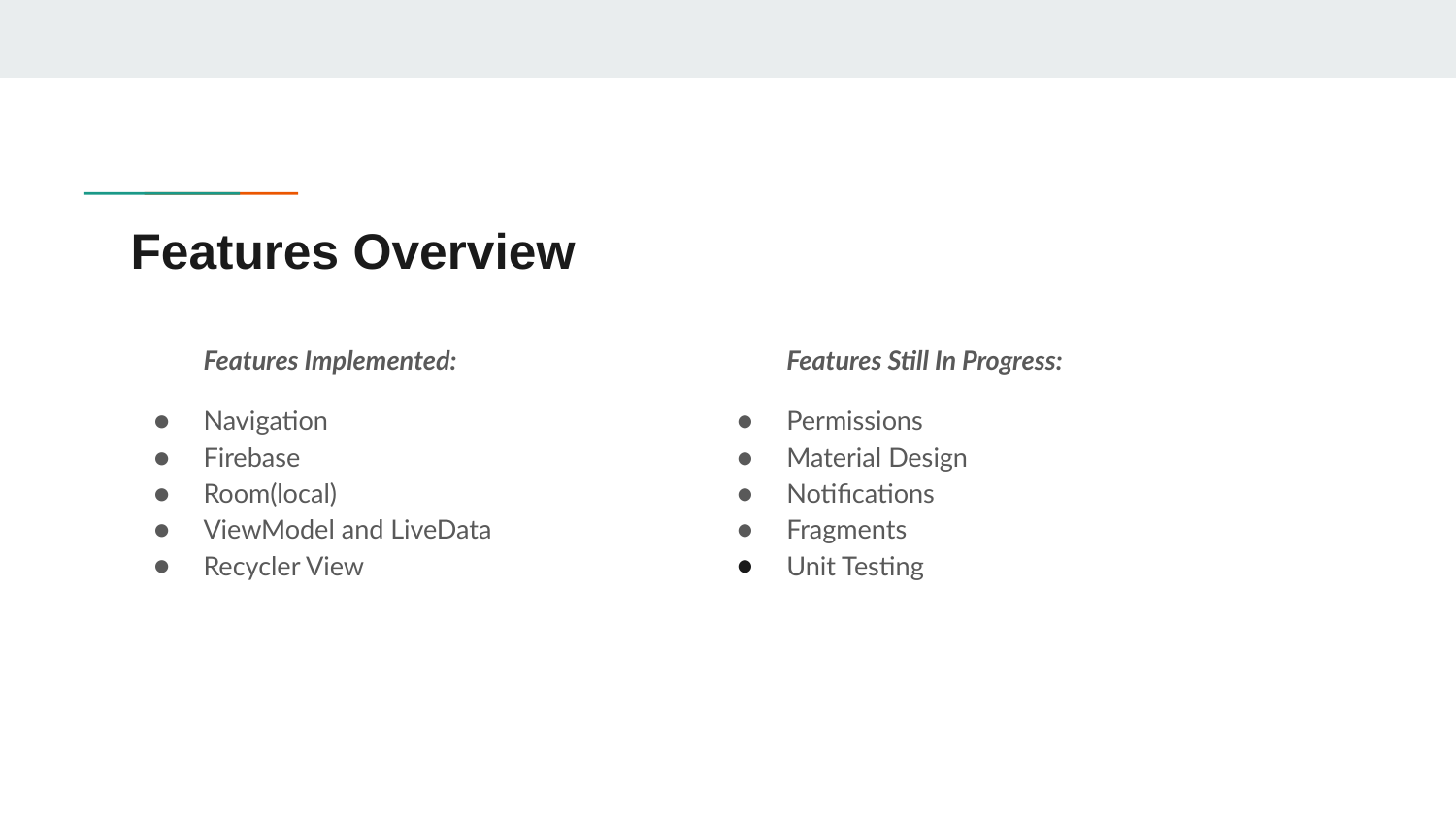

# Features Overview
Features Implemented:
Navigation
Firebase
Room(local)
ViewModel and LiveData
Recycler View
Features Still In Progress:
Permissions
Material Design
Notifications
Fragments
Unit Testing